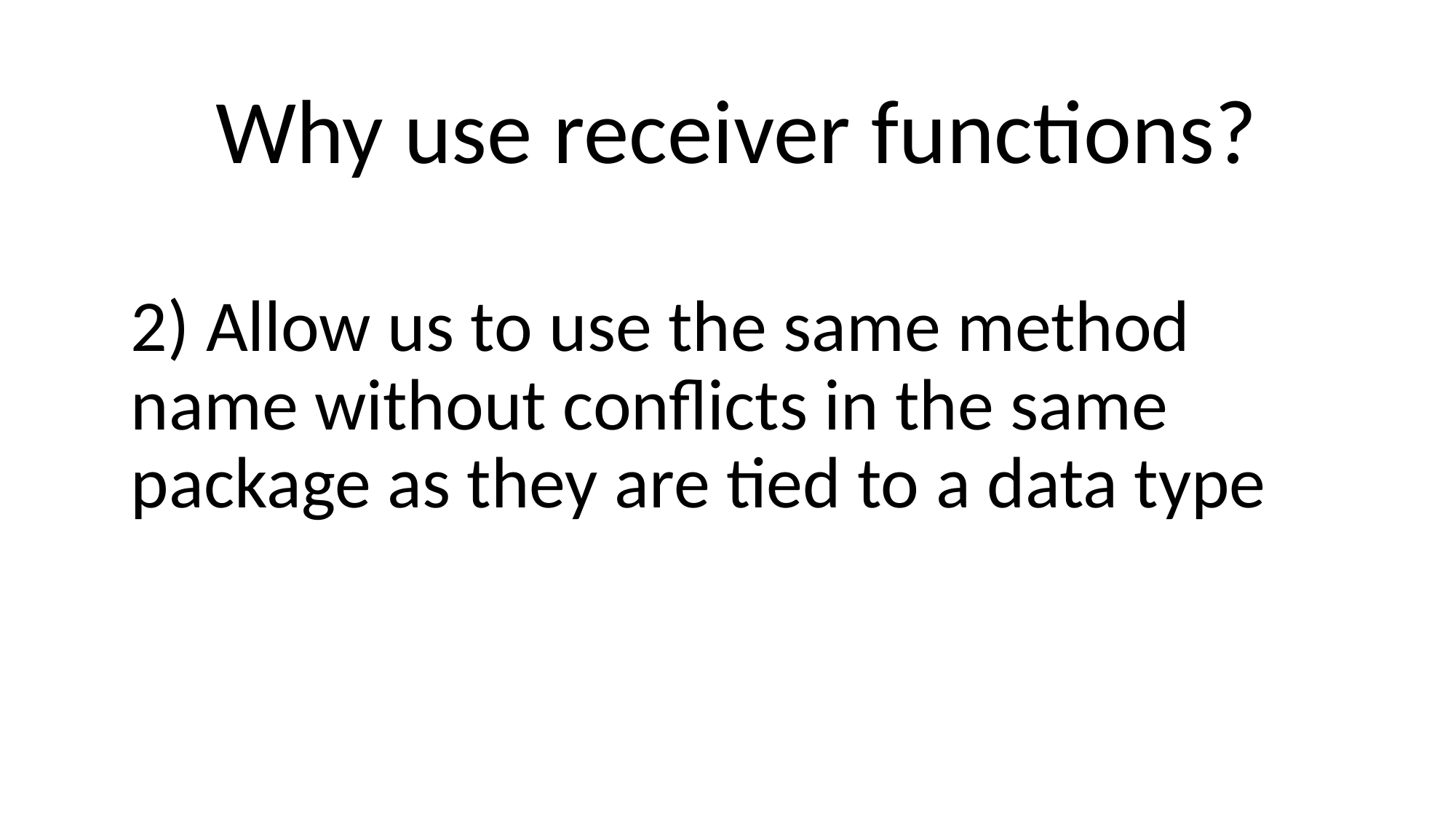

Why use receiver functions?
2) Allow us to use the same method name without conflicts in the same package as they are tied to a data type